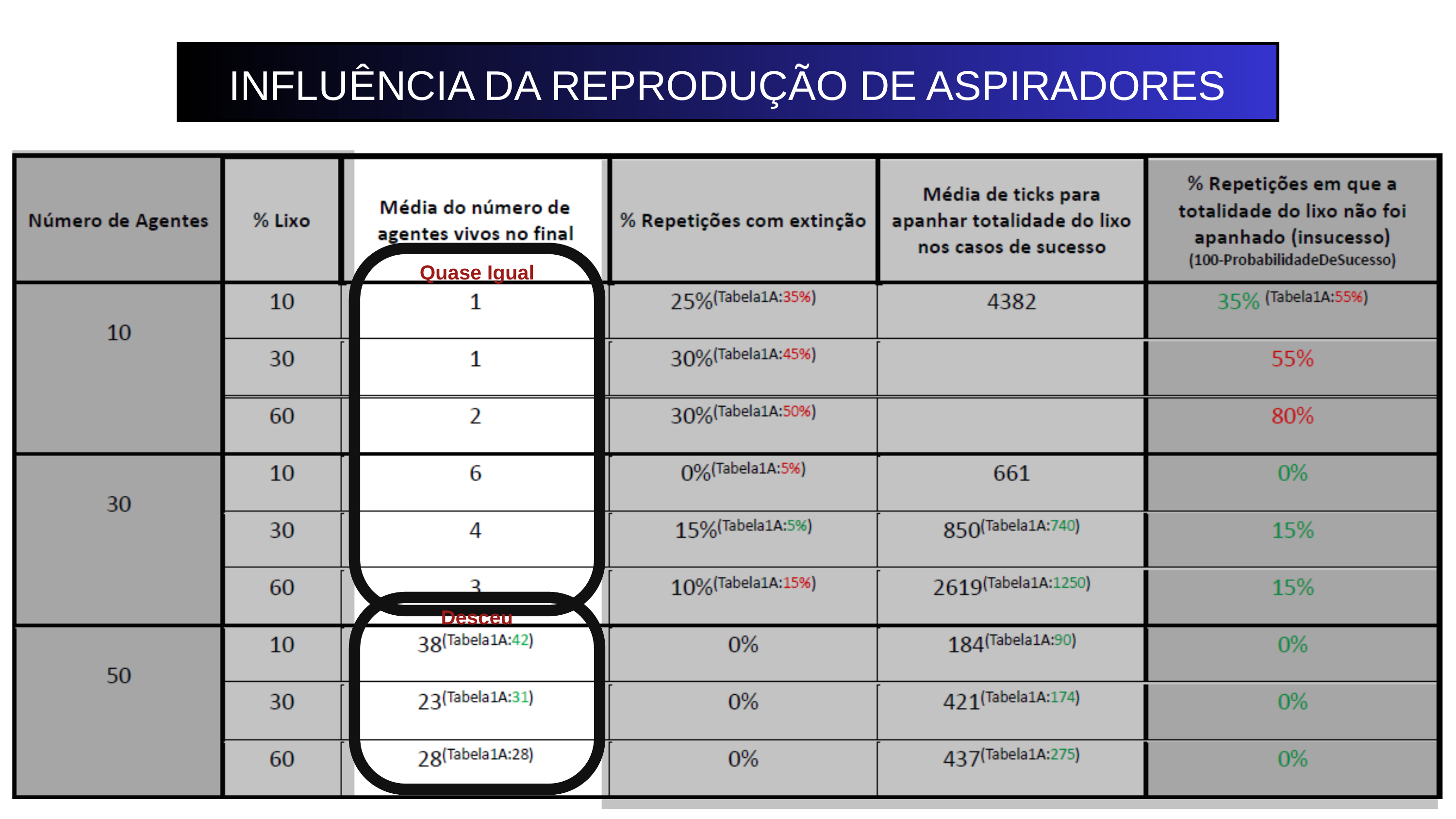

INFLUÊNCIA DA REPRODUÇÃO DE ASPIRADORES

Quase Igual

Desceu